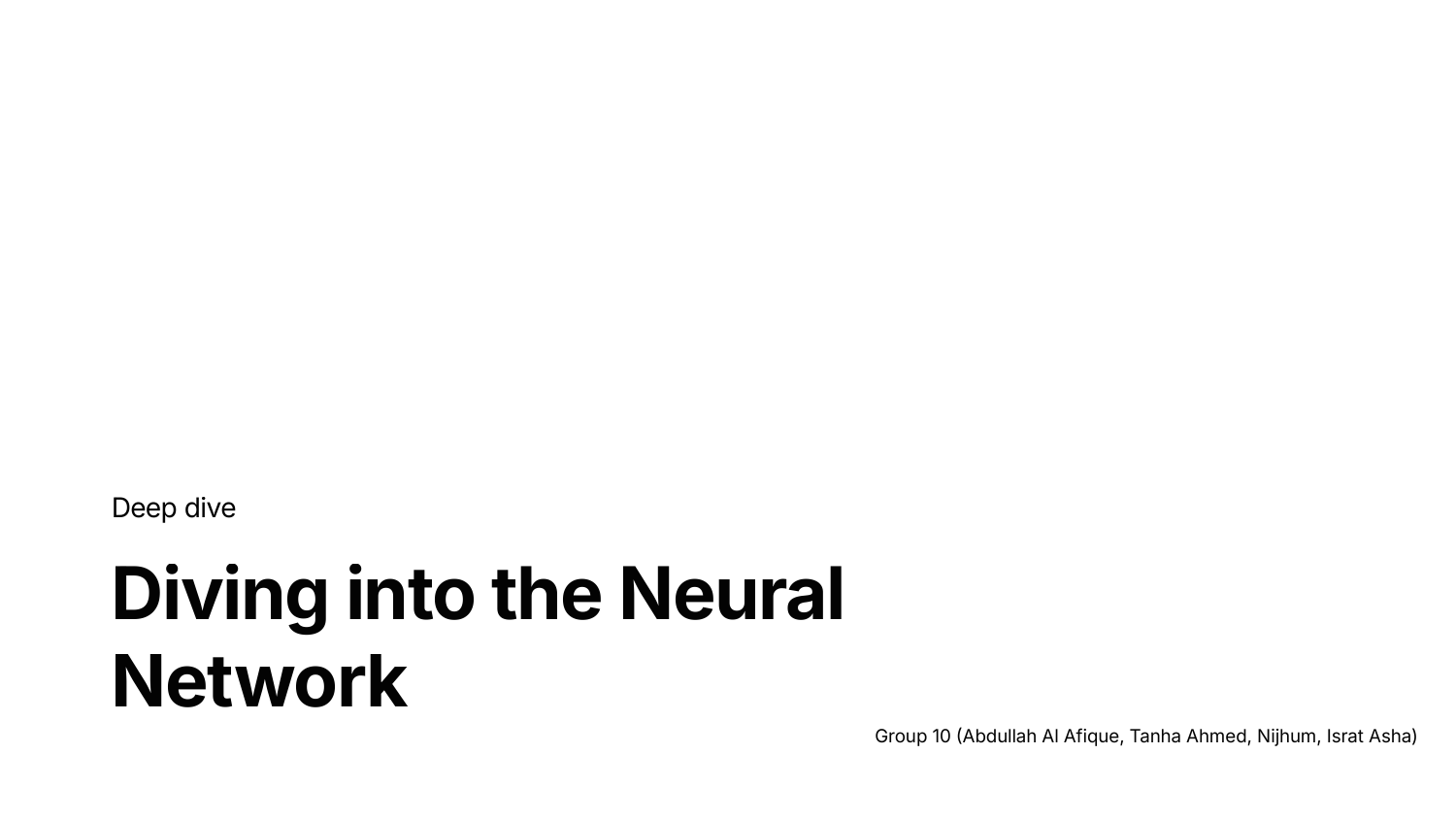

Deep dive
Diving into the Neural Network
Group 10 (Abdullah Al Afique, Tanha Ahmed, Nijhum, Israt Asha)